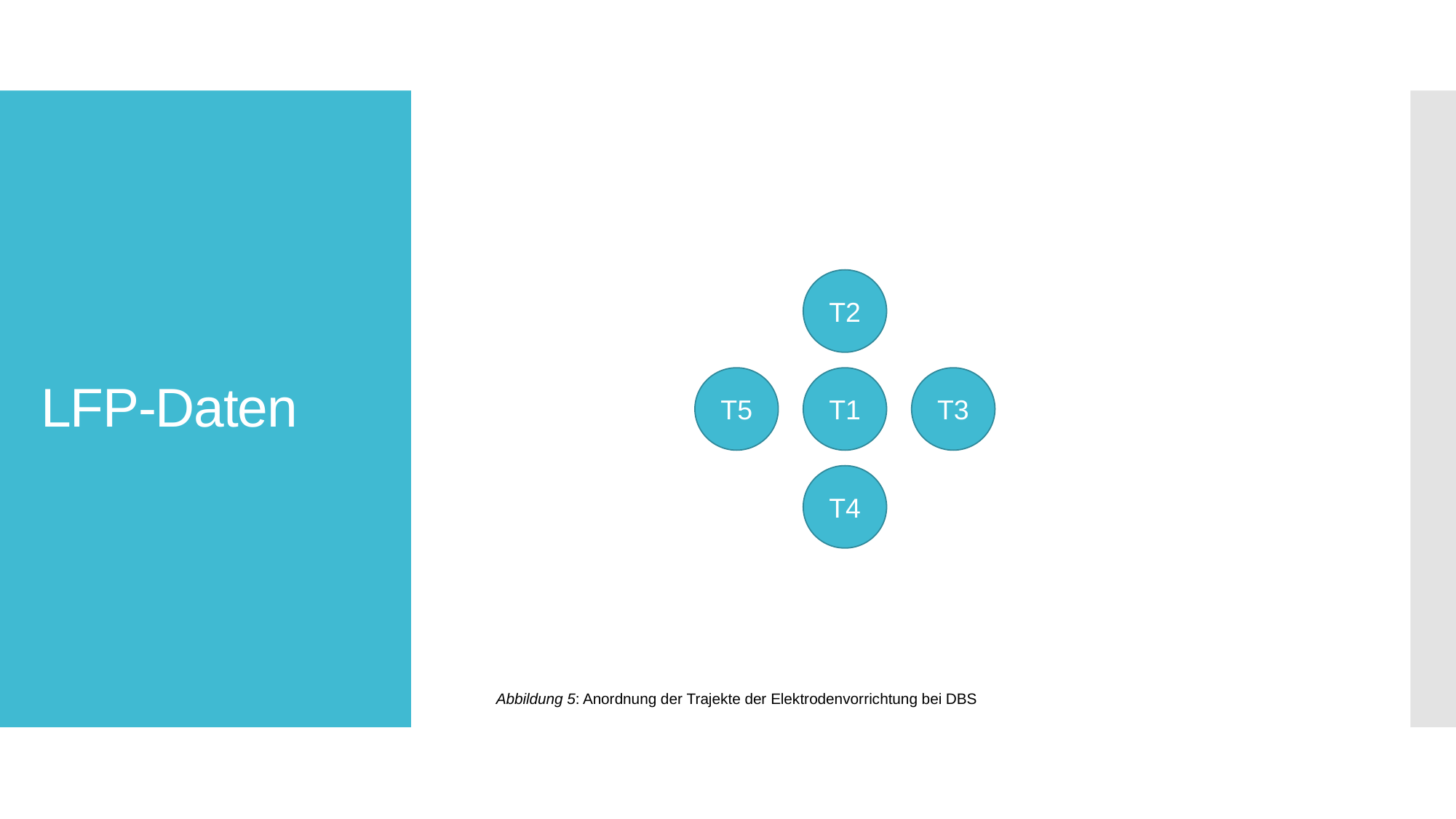

# LFP-Daten
T2
T1
T3
T5
T4
Abbildung 5: Anordnung der Trajekte der Elektrodenvorrichtung bei DBS